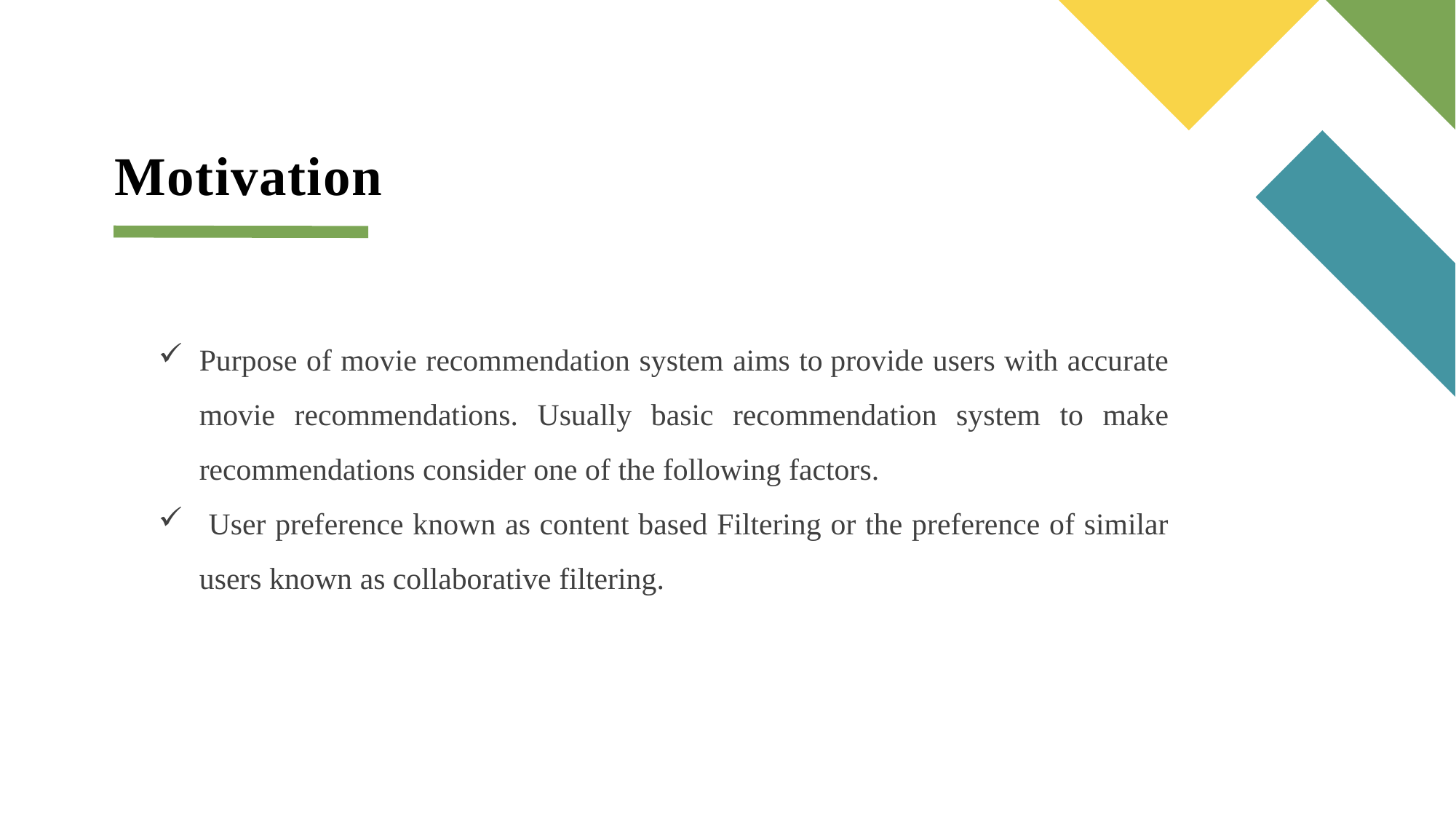

# Motivation
Purpose of movie recommendation system aims to provide users with accurate movie recommendations. Usually basic recommendation system to make recommendations consider one of the following factors.
 User preference known as content based Filtering or the preference of similar users known as collaborative filtering.